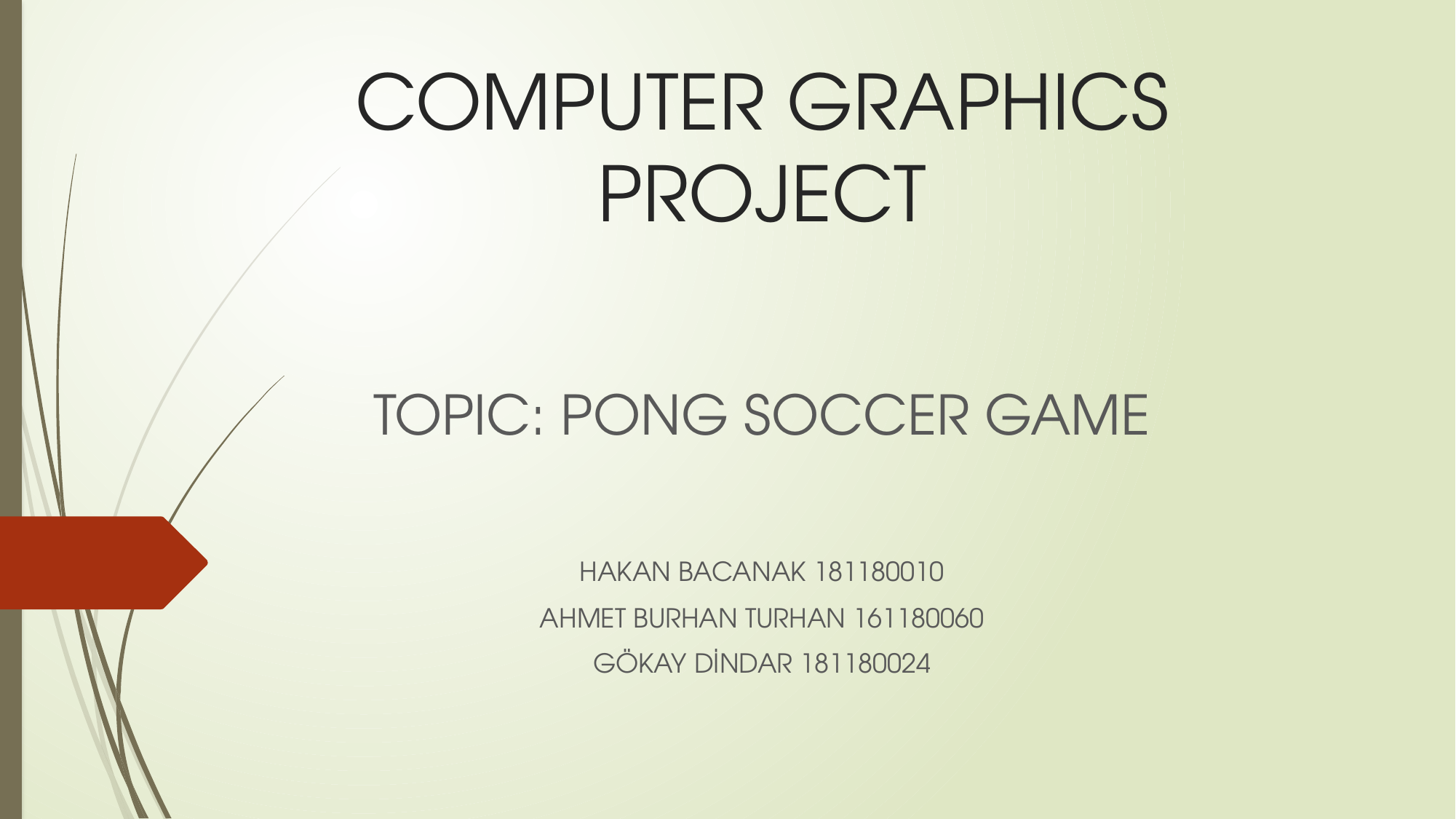

# COMPUTER GRAPHICS PROJECT
TOPIC: PONG SOCCER GAME
HAKAN BACANAK 181180010
AHMET BURHAN TURHAN 161180060
GÖKAY DİNDAR 181180024